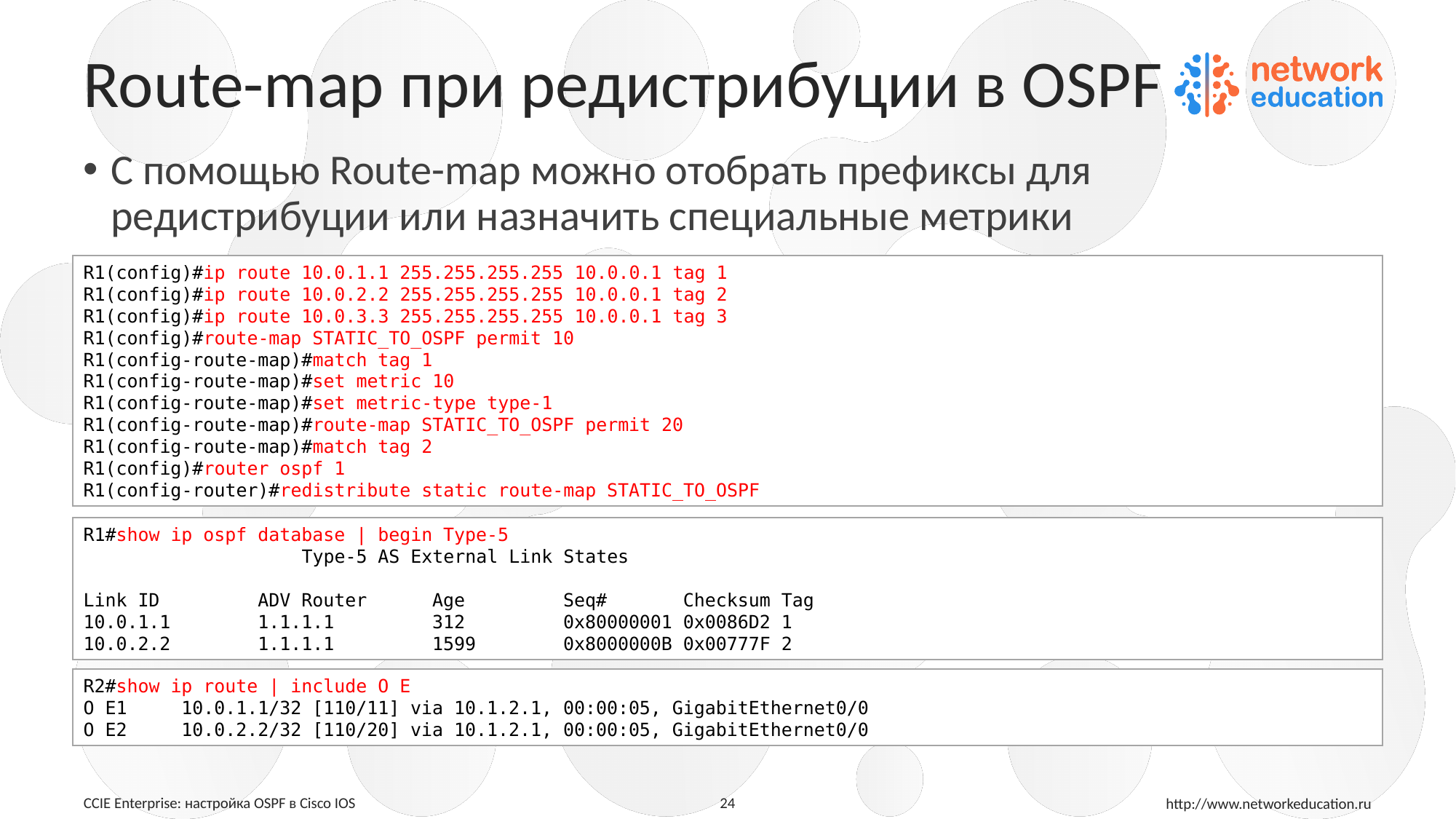

# Route-map при редистрибуции в OSPF
С помощью Route-map можно отобрать префиксы для редистрибуции или назначить специальные метрики
R1(config)#ip route 10.0.1.1 255.255.255.255 10.0.0.1 tag 1
R1(config)#ip route 10.0.2.2 255.255.255.255 10.0.0.1 tag 2
R1(config)#ip route 10.0.3.3 255.255.255.255 10.0.0.1 tag 3
R1(config)#route-map STATIC_TO_OSPF permit 10
R1(config-route-map)#match tag 1
R1(config-route-map)#set metric 10
R1(config-route-map)#set metric-type type-1
R1(config-route-map)#route-map STATIC_TO_OSPF permit 20
R1(config-route-map)#match tag 2
R1(config)#router ospf 1
R1(config-router)#redistribute static route-map STATIC_TO_OSPF
R1#show ip ospf database | begin Type-5
		Type-5 AS External Link States

Link ID         ADV Router      Age         Seq#       Checksum Tag
10.0.1.1        1.1.1.1         312         0x80000001 0x0086D2 1
10.0.2.2        1.1.1.1         1599        0x8000000B 0x00777F 2
R2#show ip route | include O E
O E1     10.0.1.1/32 [110/11] via 10.1.2.1, 00:00:05, GigabitEthernet0/0
O E2     10.0.2.2/32 [110/20] via 10.1.2.1, 00:00:05, GigabitEthernet0/0
24
CCIE Enterprise: настройка OSPF в Cisco IOS